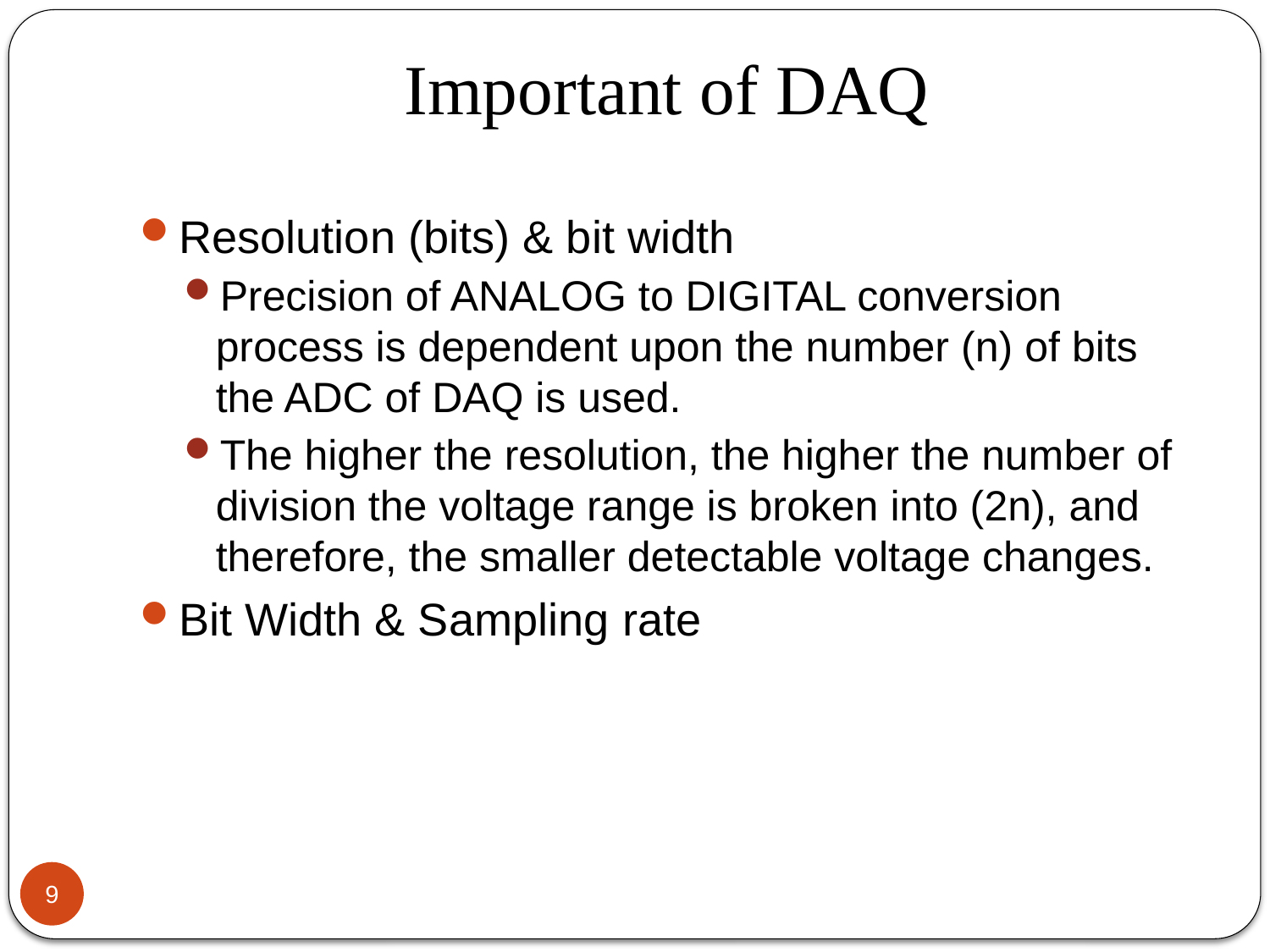

# Important of DAQ
Resolution (bits) & bit width
Precision of ANALOG to DIGITAL conversion process is dependent upon the number (n) of bits the ADC of DAQ is used.
The higher the resolution, the higher the number of division the voltage range is broken into (2n), and therefore, the smaller detectable voltage changes.
Bit Width & Sampling rate

9